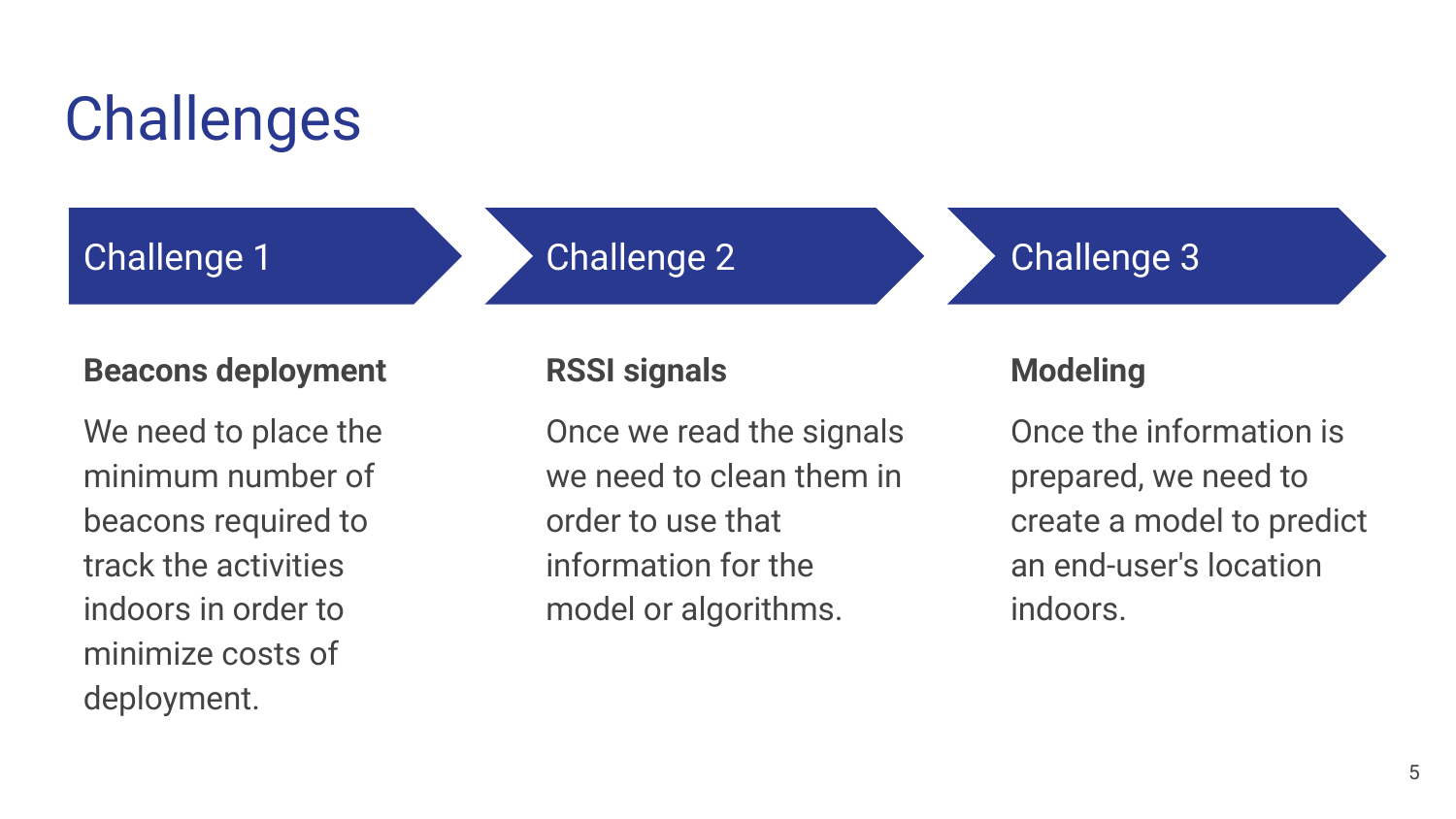

# Challenges

Challenge 1
Challenge 2
Challenge 3
Beacons deployment
We need to place the minimum number of beacons required to track the activities indoors in order to minimize costs of deployment.
RSSI signals
Once we read the signals we need to clean them in order to use that information for the model or algorithms.
Modeling
Once the information is prepared, we need to create a model to predict an end-user's location indoors.
5